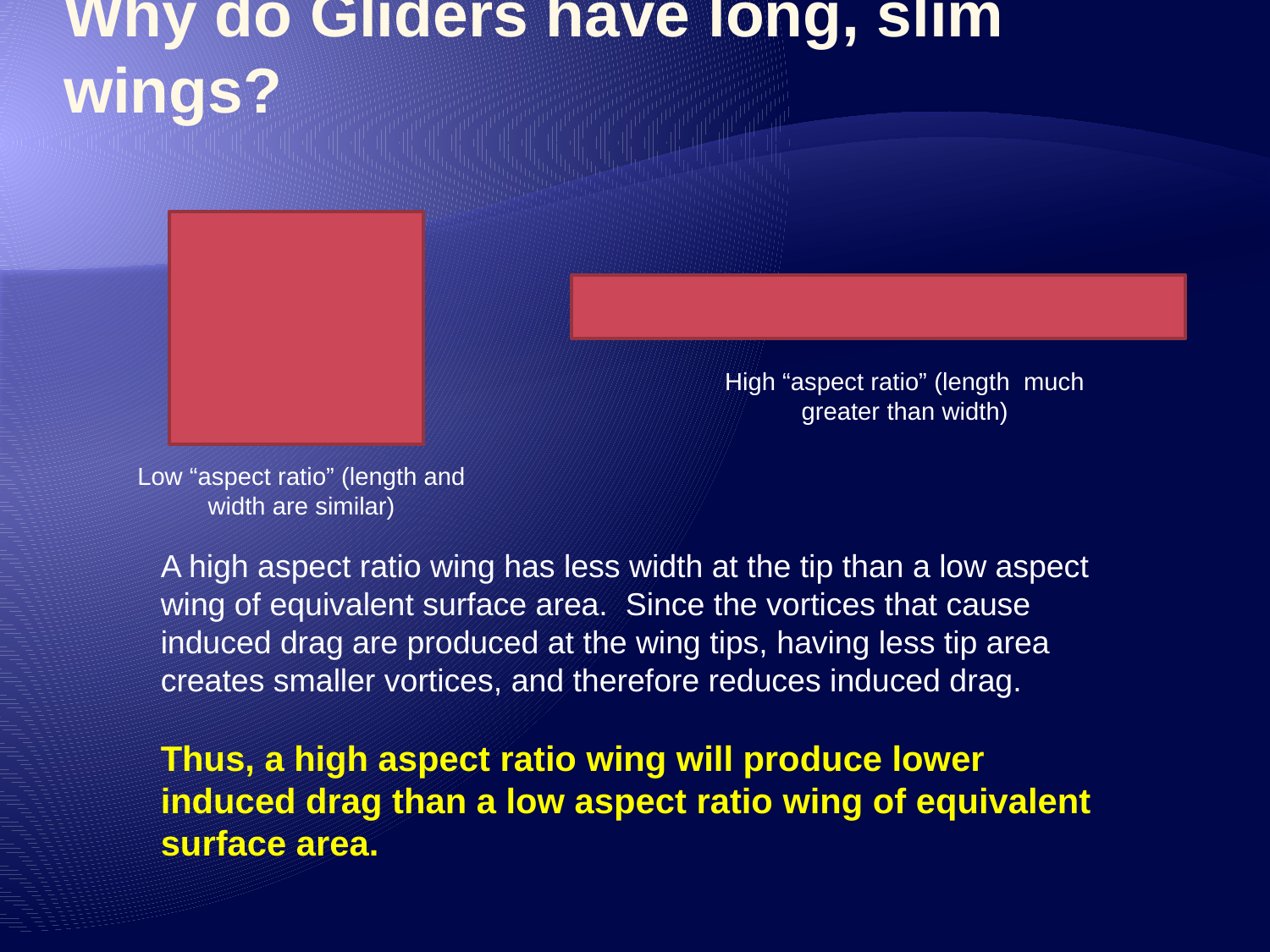

# Why do Gliders have long, slim wings?

High “aspect ratio” (length  much greater than width)
Low “aspect ratio” (length and width are similar)
A high aspect ratio wing has less width at the tip than a low aspect wing of equivalent surface area.  Since the vortices that cause induced drag are produced at the wing tips, having less tip area creates smaller vortices, and therefore reduces induced drag.

Thus, a high aspect ratio wing will produce lower induced drag than a low aspect ratio wing of equivalent surface area.